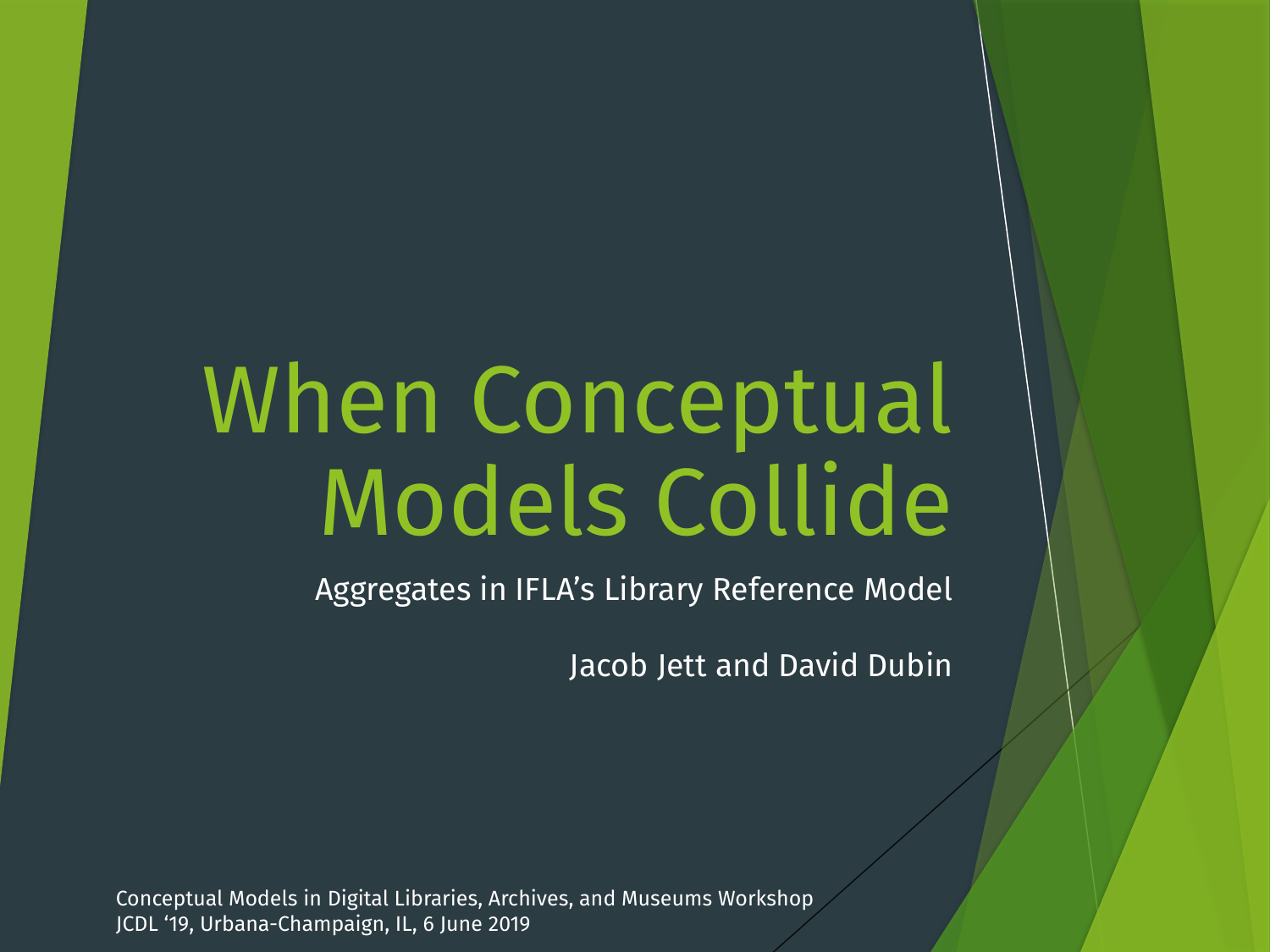

# When Conceptual Models Collide
Aggregates in IFLA’s Library Reference Model
Jacob Jett and David Dubin
1
Conceptual Models in Digital Libraries, Archives, and Museums Workshop
JCDL ‘19, Urbana-Champaign, IL, 6 June 2019